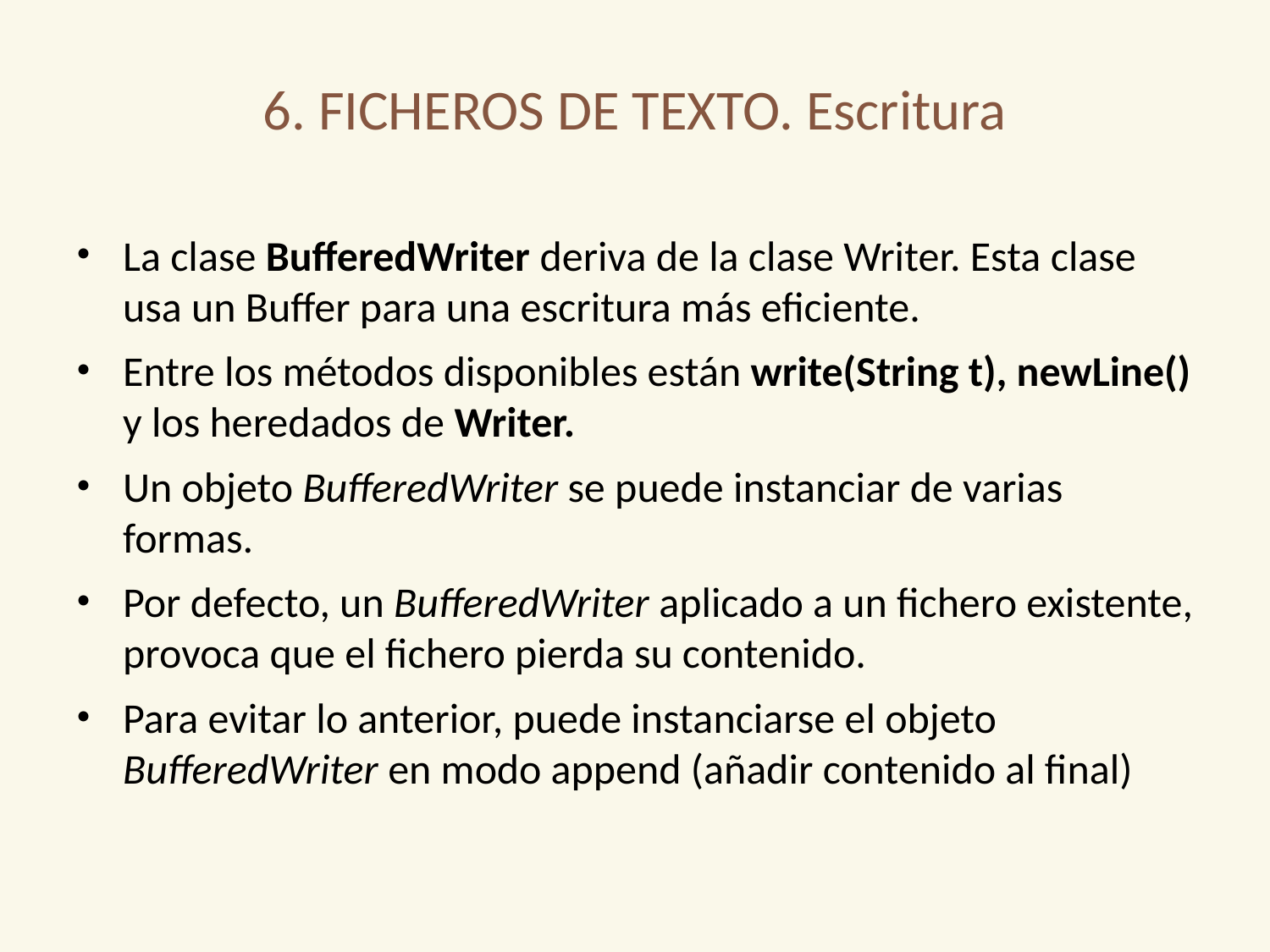

6. FICHEROS DE TEXTO. Escritura
La clase BufferedWriter deriva de la clase Writer. Esta clase usa un Buffer para una escritura más eficiente.
Entre los métodos disponibles están write(String t), newLine() y los heredados de Writer.
Un objeto BufferedWriter se puede instanciar de varias formas.
Por defecto, un BufferedWriter aplicado a un fichero existente, provoca que el fichero pierda su contenido.
Para evitar lo anterior, puede instanciarse el objeto BufferedWriter en modo append (añadir contenido al final)